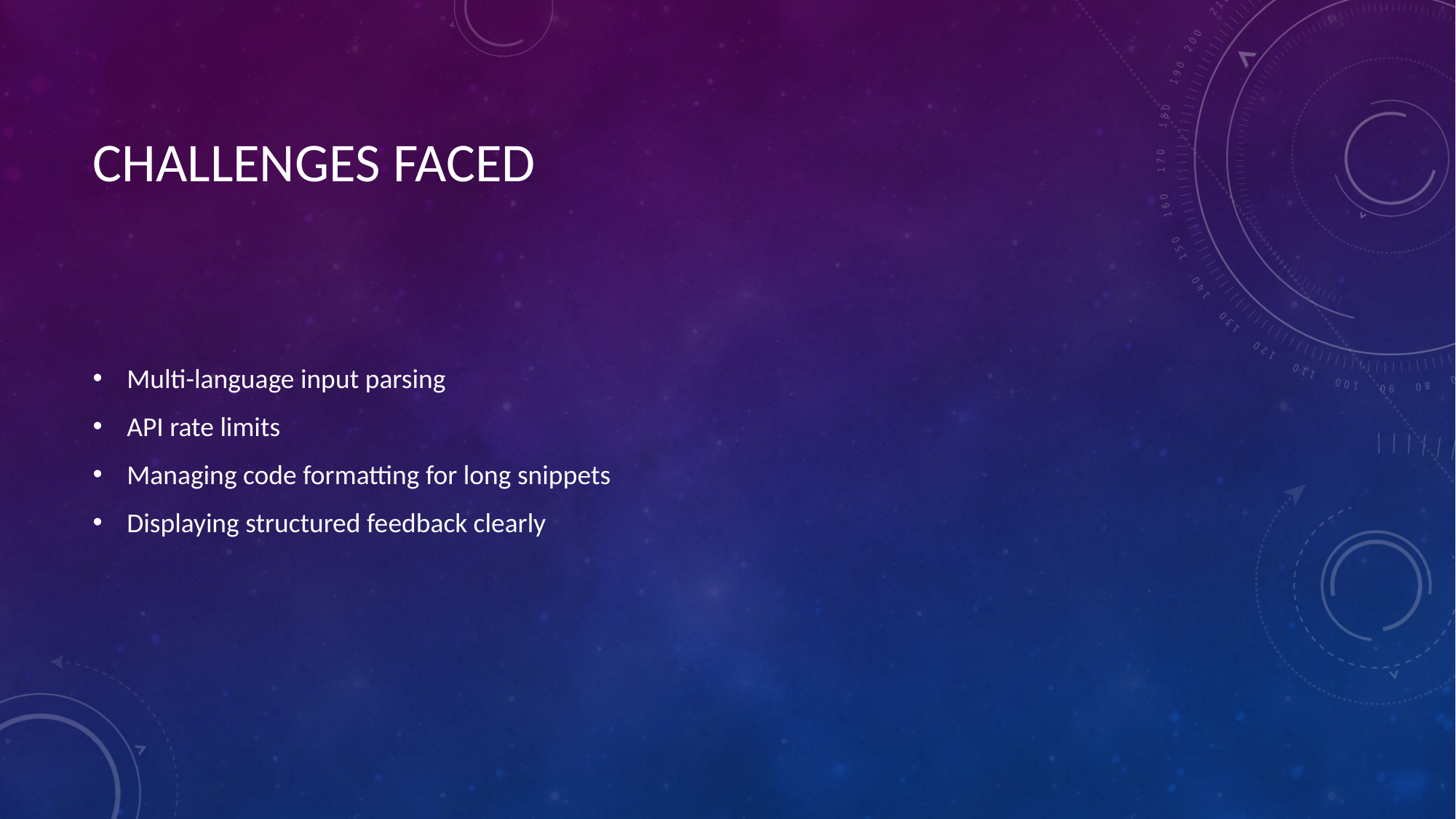

# Challenges Faced
Multi-language input parsing
API rate limits
Managing code formatting for long snippets
Displaying structured feedback clearly